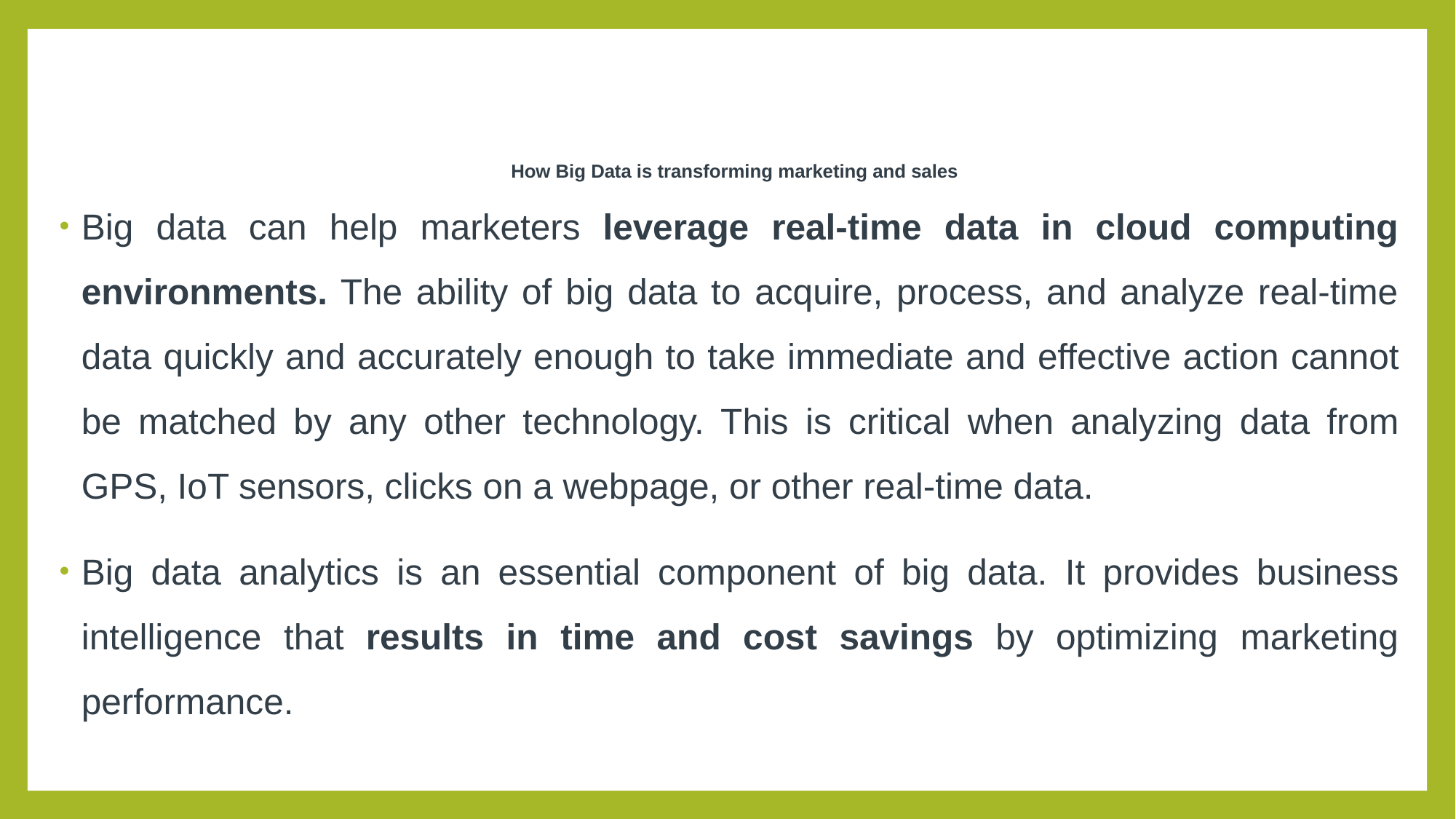

# How Big Data is transforming marketing and sales
Big data can help marketers leverage real-time data in cloud computing environments. The ability of big data to acquire, process, and analyze real-time data quickly and accurately enough to take immediate and effective action cannot be matched by any other technology. This is critical when analyzing data from GPS, IoT sensors, clicks on a webpage, or other real-time data.
Big data analytics is an essential component of big data. It provides business intelligence that results in time and cost savings by optimizing marketing performance.